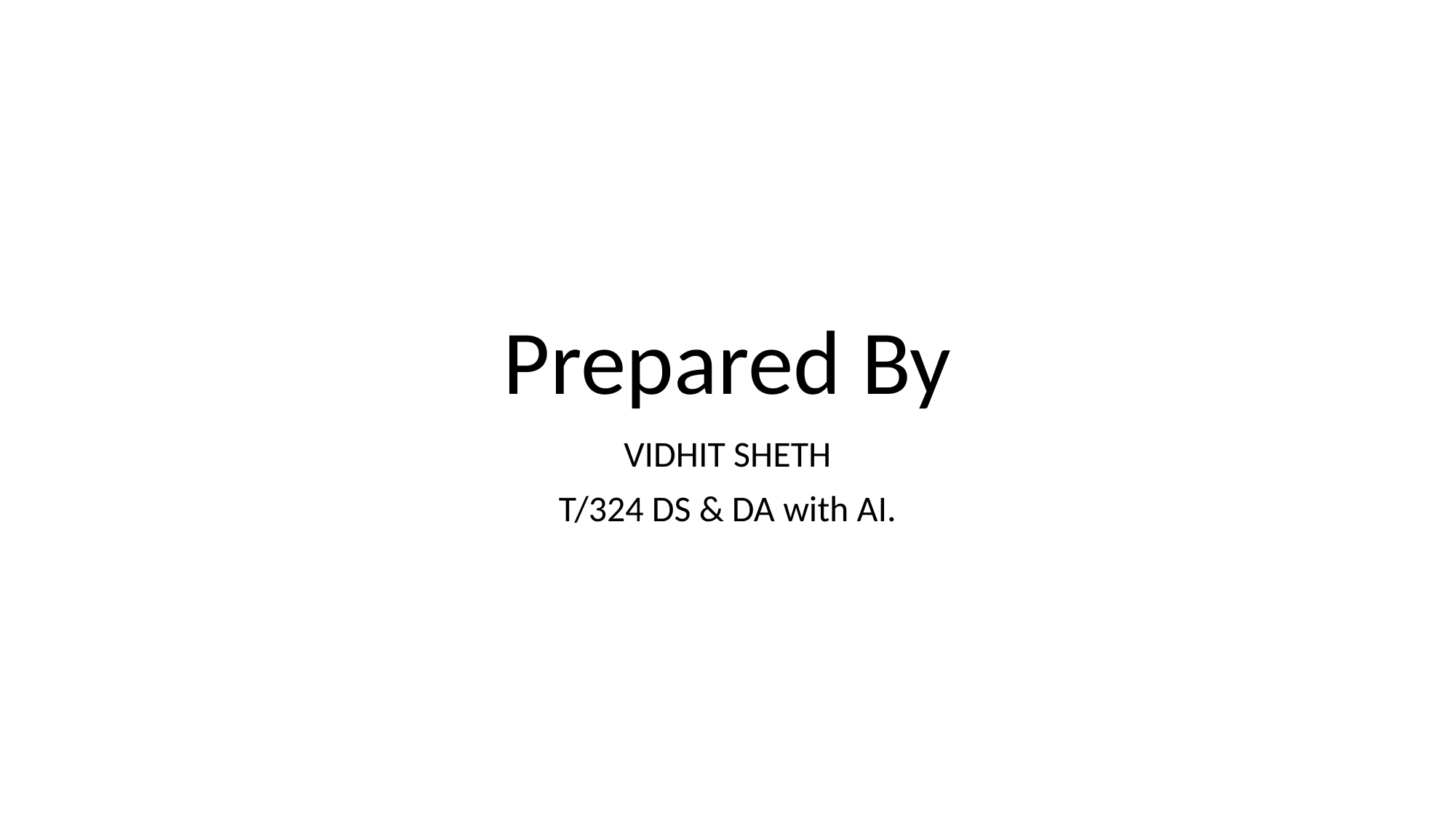

# Prepared By
VIDHIT SHETH
T/324 DS & DA with AI.